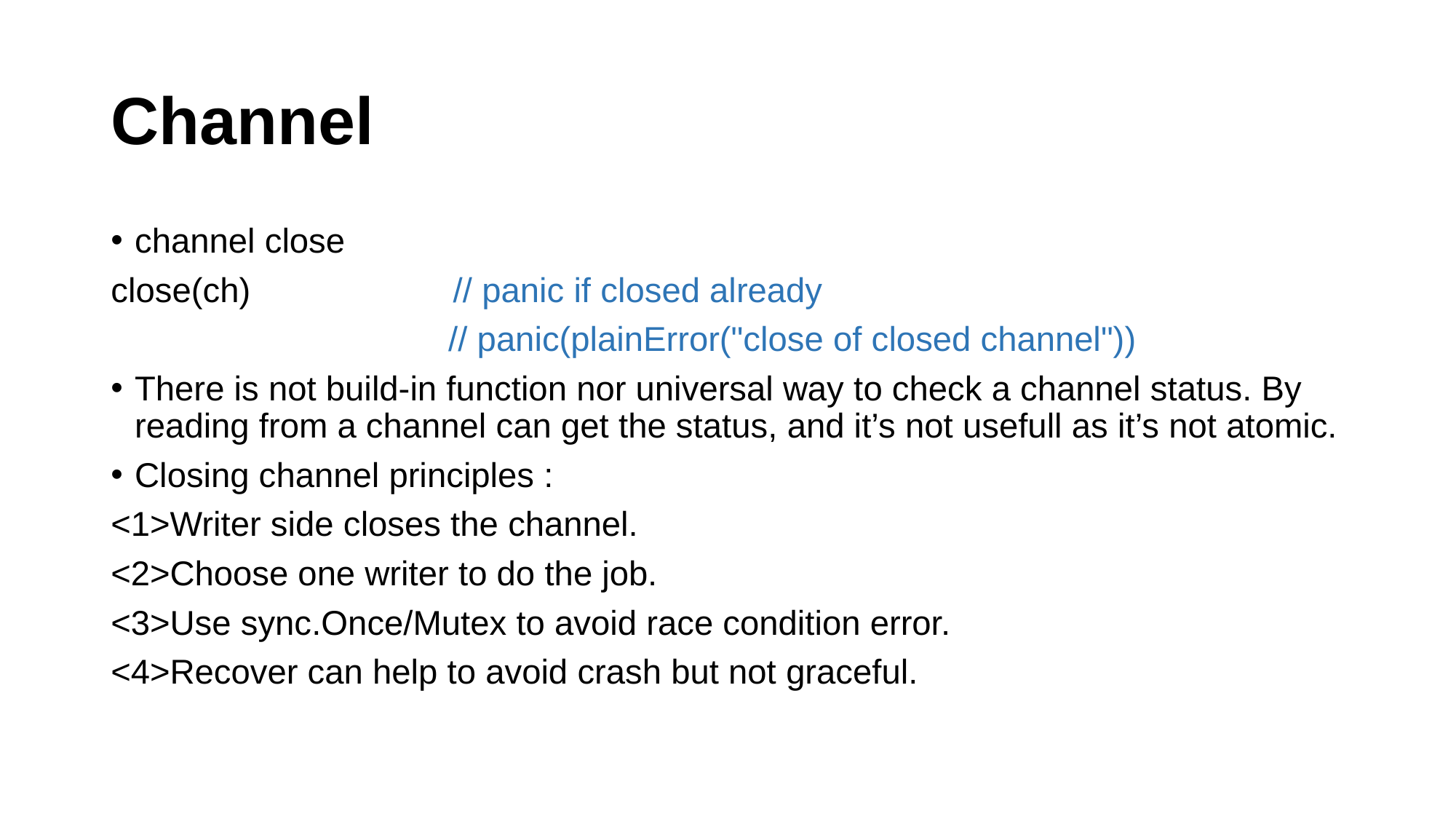

# Channel
channel close
close(ch)                     // panic if closed already
                                   // panic(plainError("close of closed channel"))
There is not build-in function nor universal way to check a channel status. By reading from a channel can get the status, and it’s not usefull as it’s not atomic.
Closing channel principles :
<1>Writer side closes the channel.
<2>Choose one writer to do the job.
<3>Use sync.Once/Mutex to avoid race condition error.
<4>Recover can help to avoid crash but not graceful.